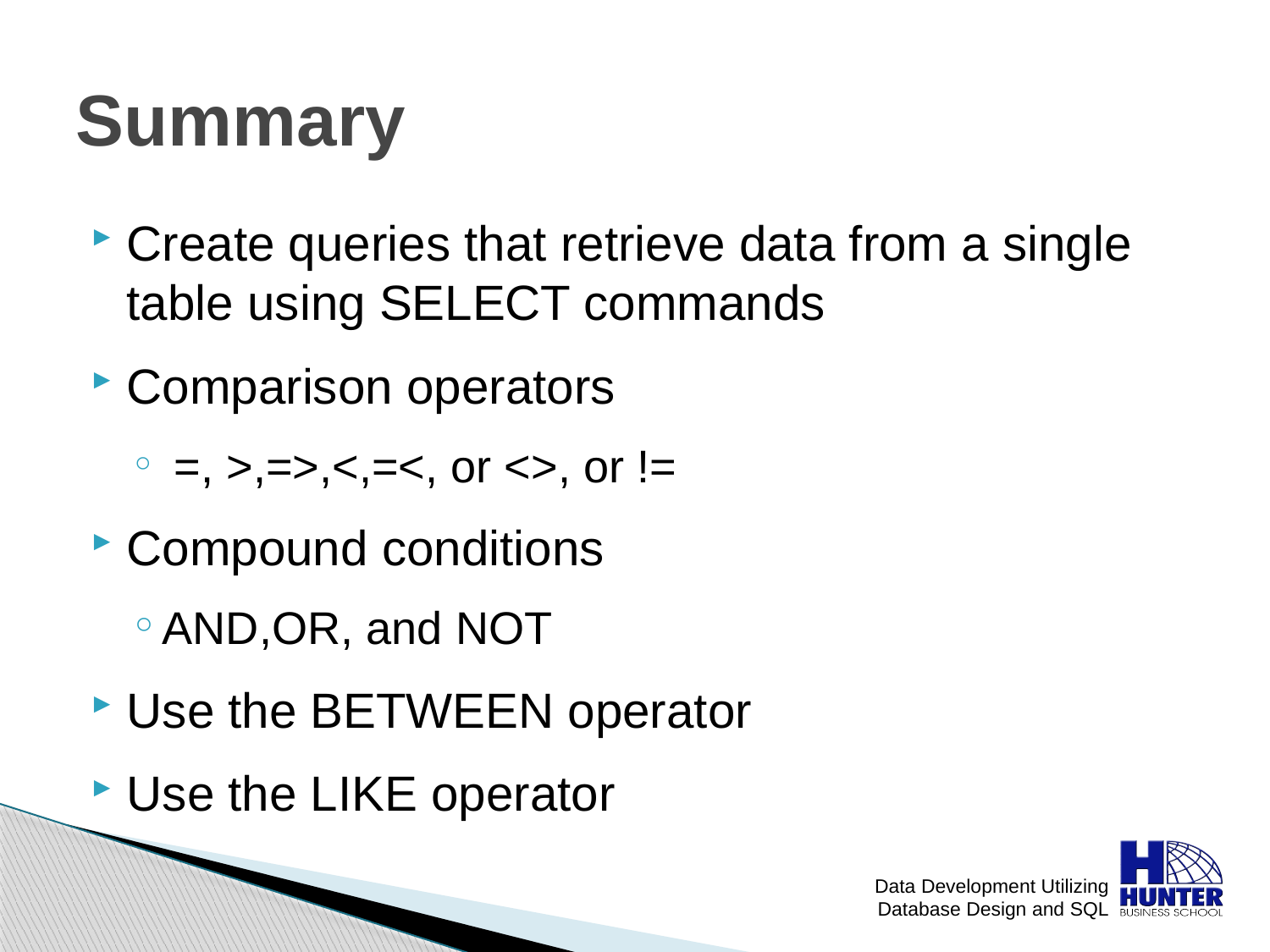

# Summary
Create queries that retrieve data from a single table using SELECT commands
Comparison operators
 =, >,=>,<,=<, or <>, or !=
Compound conditions
AND,OR, and NOT
Use the BETWEEN operator
Use the LIKE operator